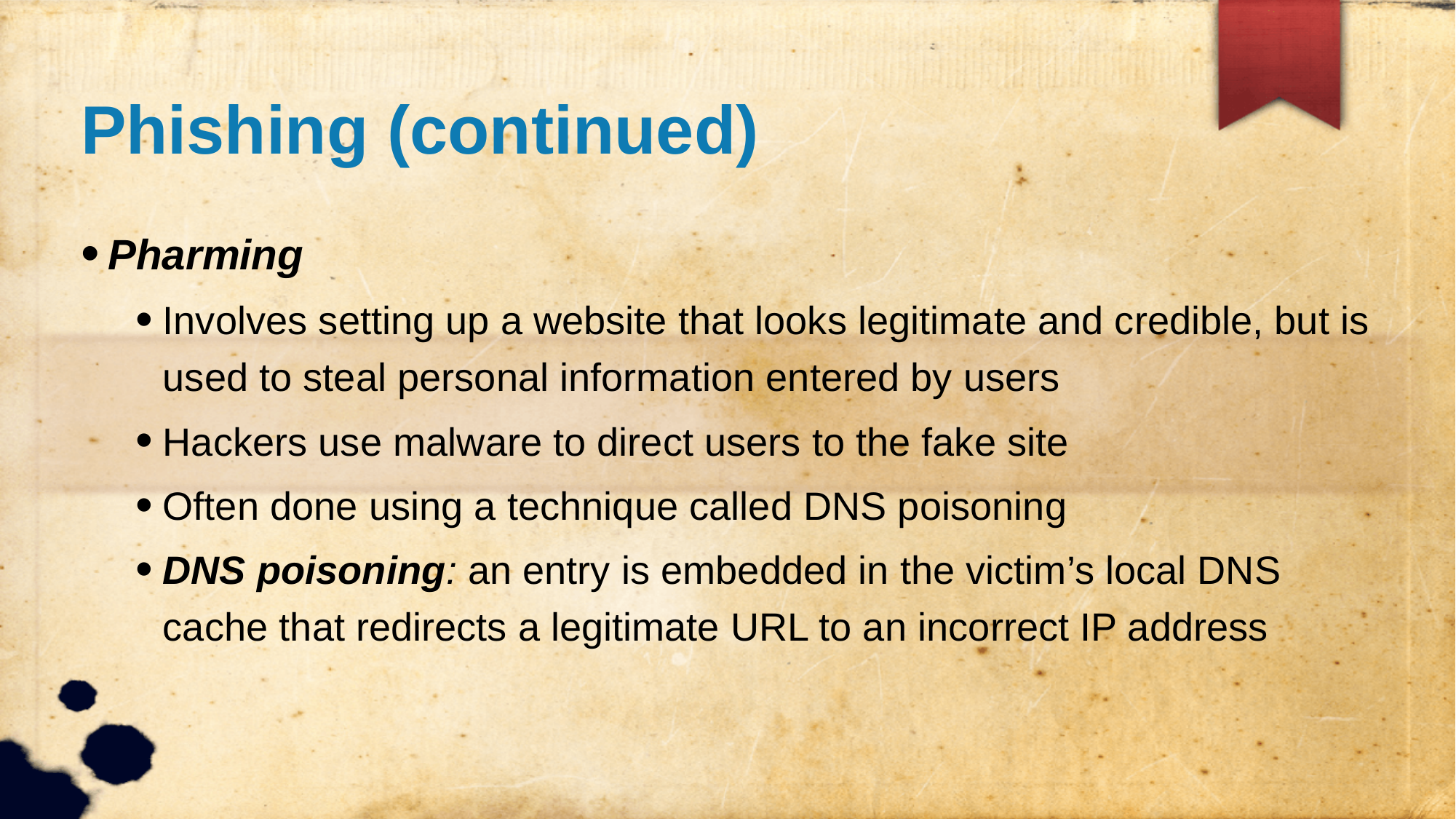

Phishing (continued)
Pharming
Involves setting up a website that looks legitimate and credible, but is used to steal personal information entered by users
Hackers use malware to direct users to the fake site
Often done using a technique called DNS poisoning
DNS poisoning: an entry is embedded in the victim’s local DNS cache that redirects a legitimate URL to an incorrect IP address